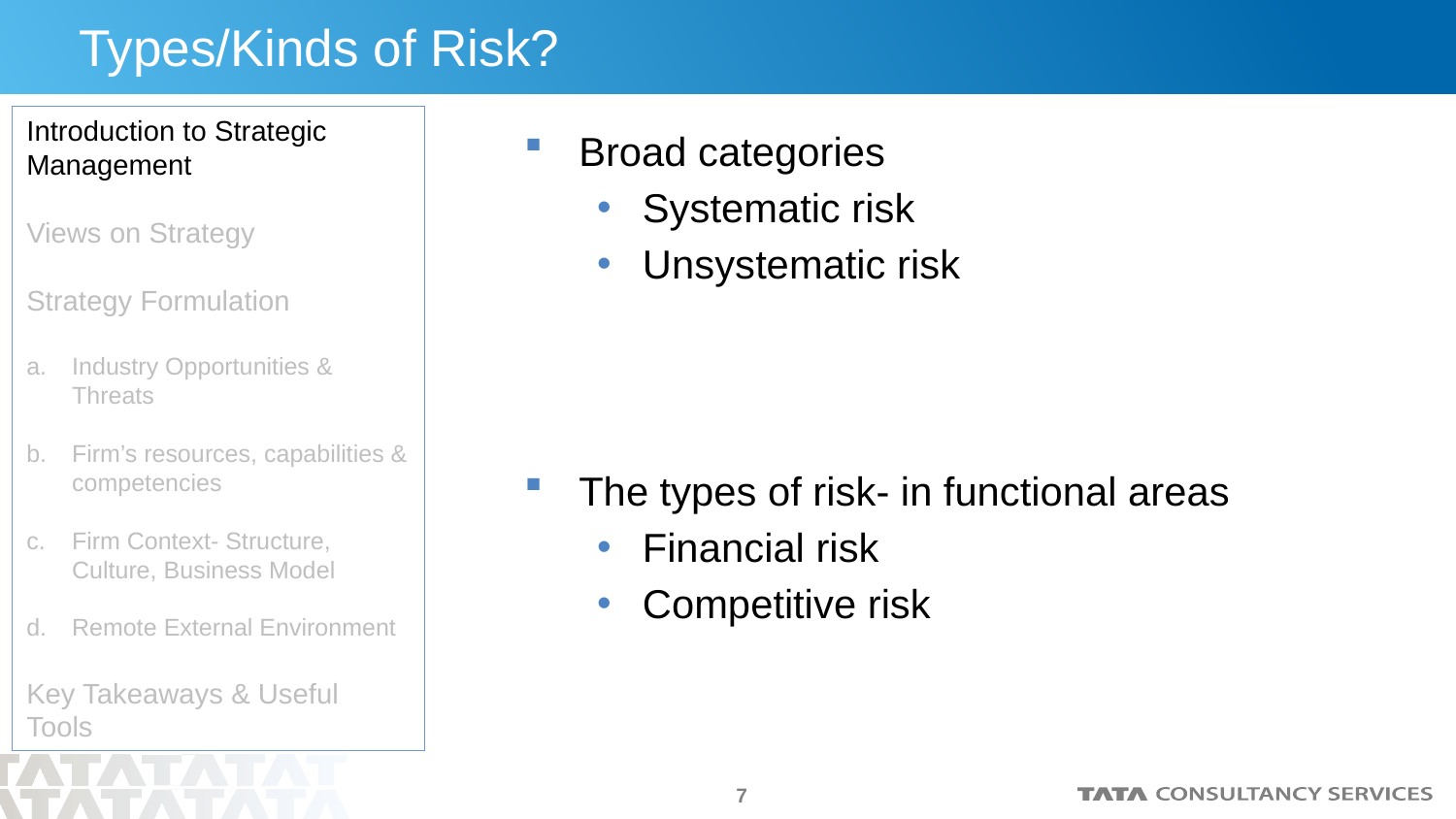

# Types/Kinds of Risk?
Introduction to Strategic Management

Views on Strategy

Strategy Formulation

Industry Opportunities & Threats

Firm’s resources, capabilities & competencies

Firm Context- Structure, Culture, Business Model

Remote External Environment

Key Takeaways & Useful Tools
Broad categories
Systematic risk
Unsystematic risk

The types of risk- in functional areas
Financial risk
Competitive risk